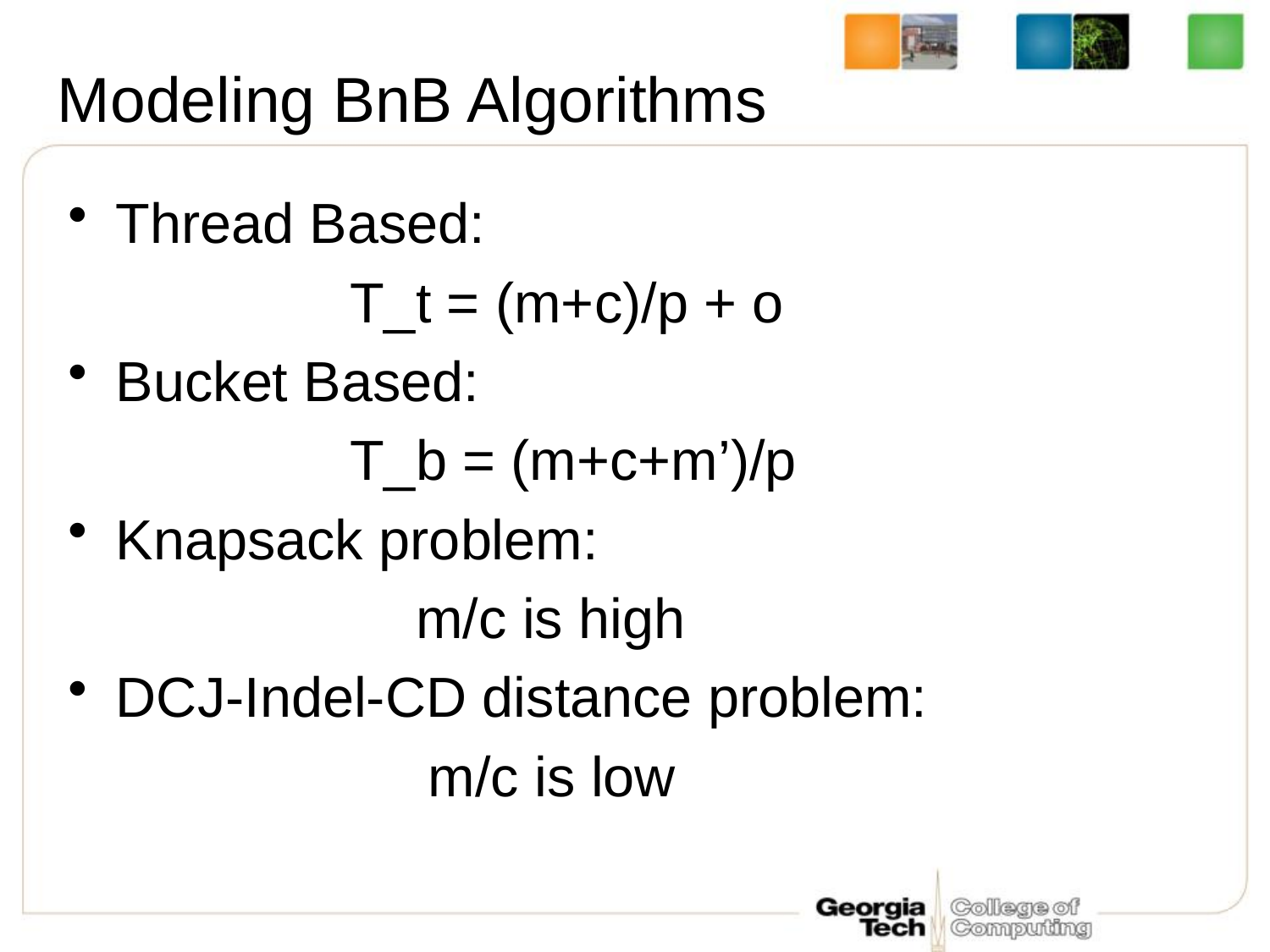

# Modeling BnB Algorithms
Thread Based:
                  T_t = (m+c)/p + o
Bucket Based:
                  T_b = (m+c+m’)/p
Knapsack problem:
		      m/c is high
DCJ-Indel-CD distance problem:
                       m/c is low